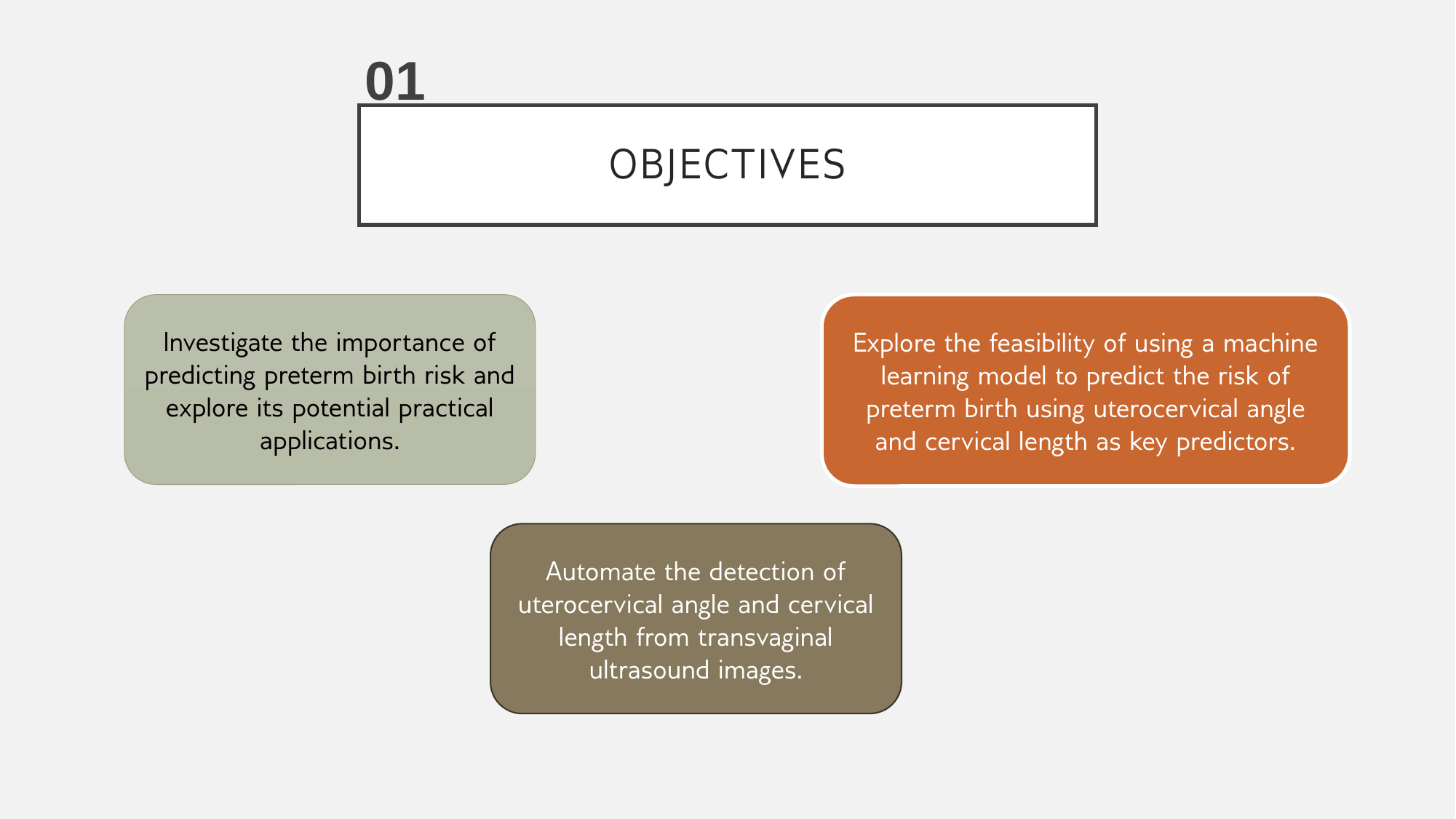

01
# OBJECTIVES
Investigate the importance of predicting preterm birth risk and explore its potential practical applications.
Explore the feasibility of using a machine learning model to predict the risk of preterm birth using uterocervical angle and cervical length as key predictors.
Automate the detection of uterocervical angle and cervical length from transvaginal ultrasound images.